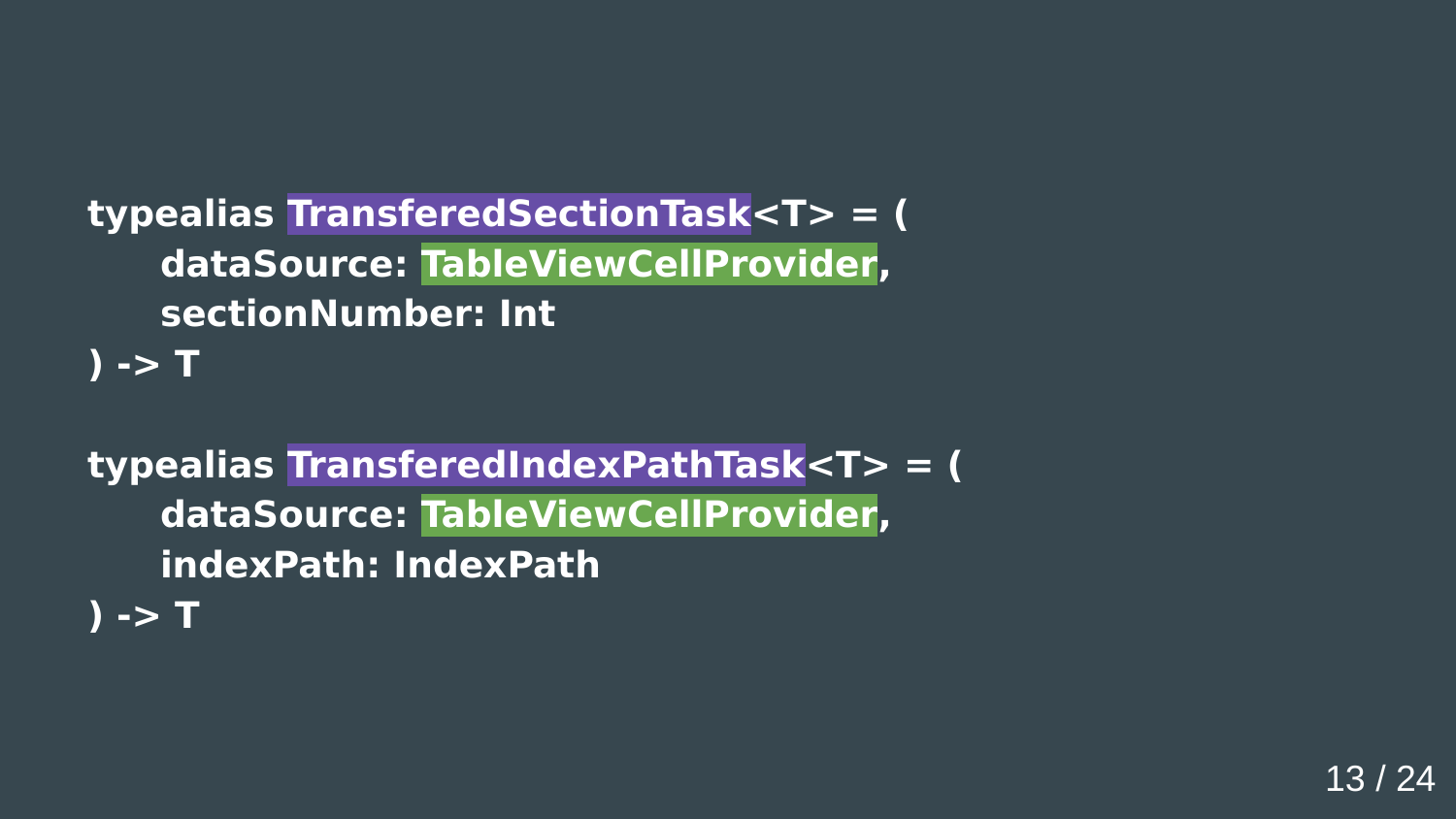

typealias TransferedSectionTask<T> = (
dataSource: TableViewCellProvider,
sectionNumber: Int
) -> T

typealias TransferedIndexPathTask<T> = (
dataSource: TableViewCellProvider,
indexPath: IndexPath
) -> T
13 / 24